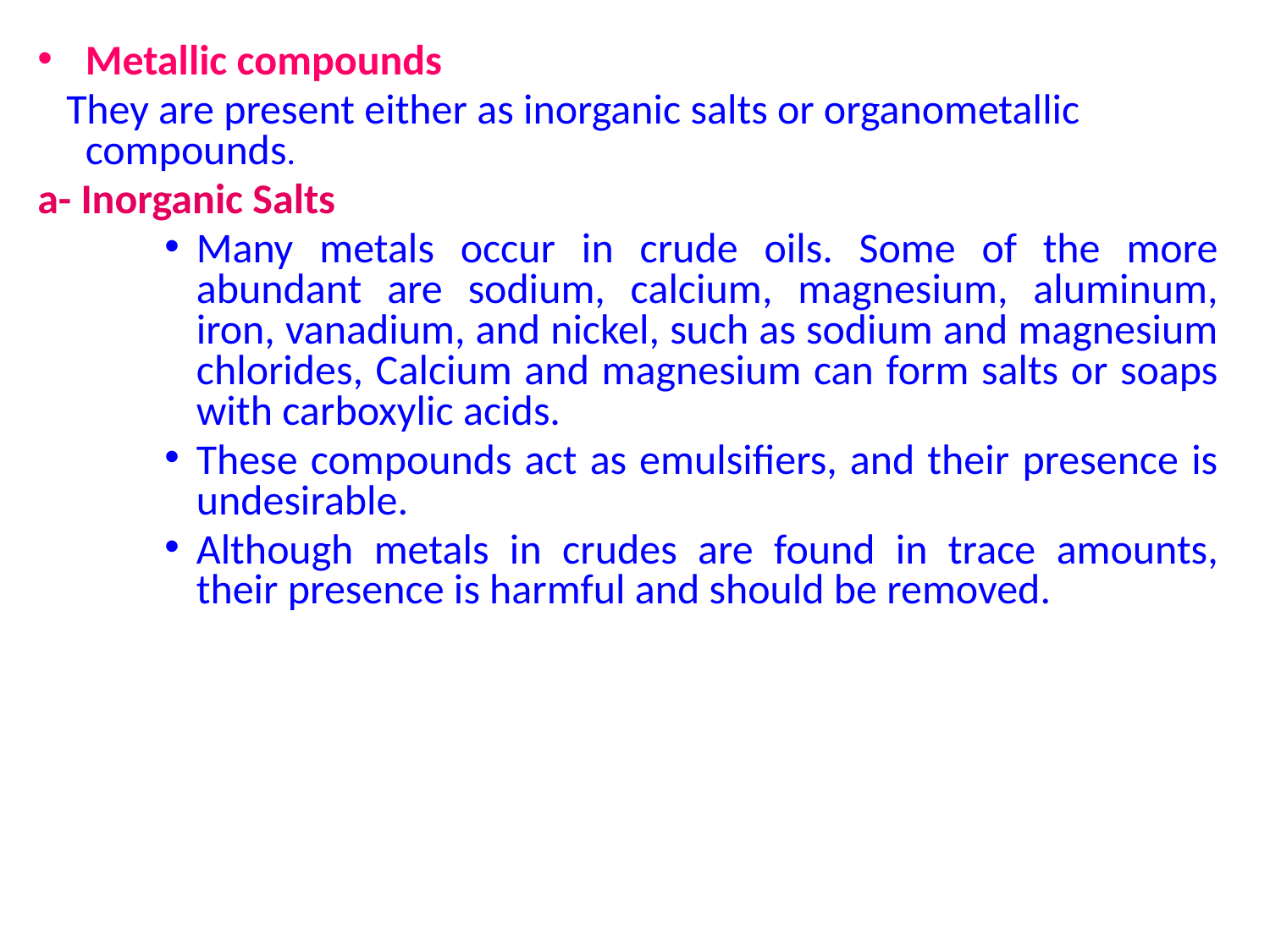

Metallic compounds
   They are present either as inorganic salts or organometallic compounds.
a- Inorganic Salts
Many metals occur in crude oils. Some of the more abundant are sodium, calcium, magnesium, aluminum, iron, vanadium, and nickel, such as sodium and magnesium chlorides, Calcium and magnesium can form salts or soaps with carboxylic acids.
These compounds act as emulsifiers, and their presence is undesirable.
Although metals in crudes are found in trace amounts, their presence is harmful and should be removed.